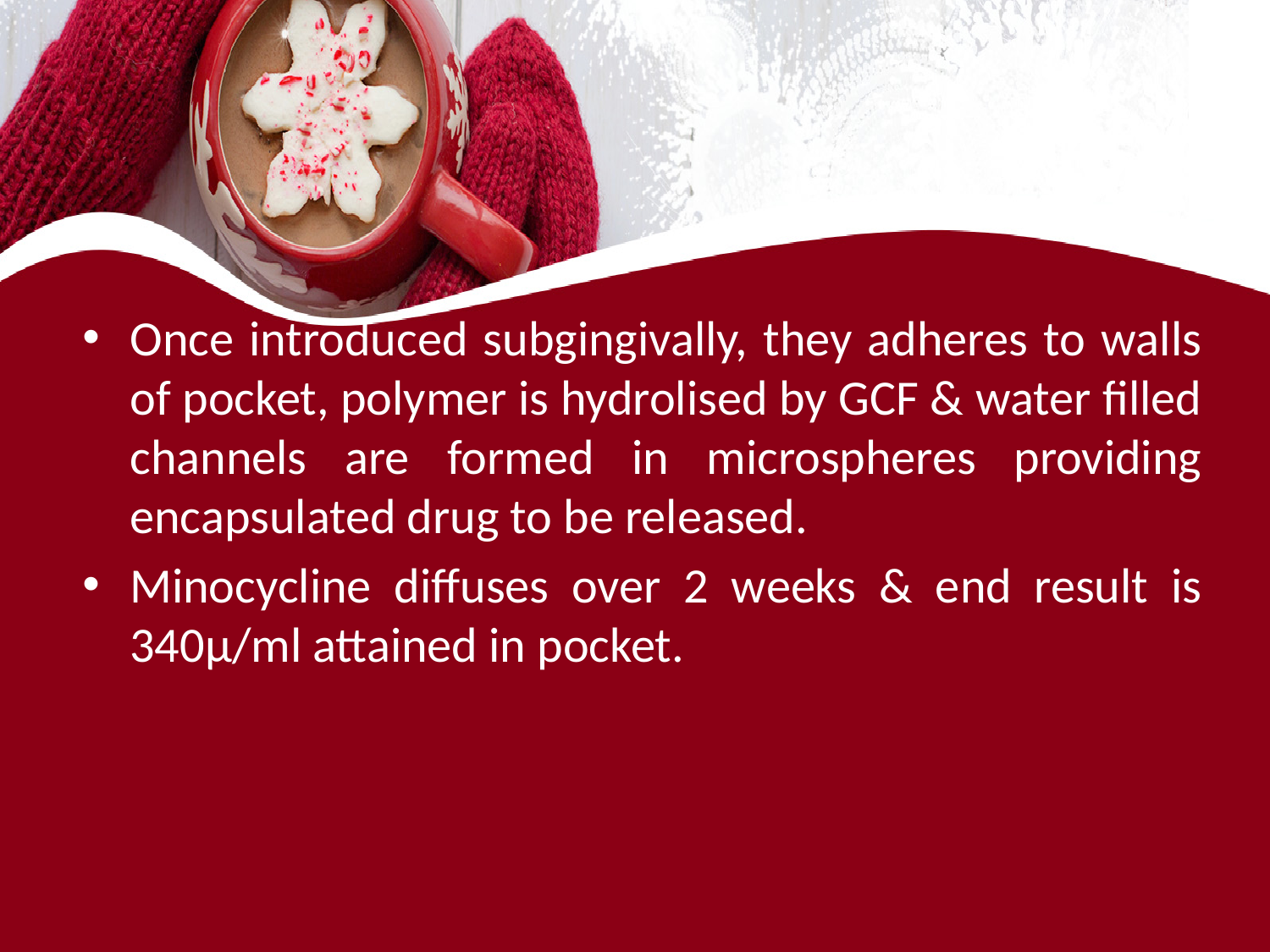

#
Once introduced subgingivally, they adheres to walls of pocket, polymer is hydrolised by GCF & water filled channels are formed in microspheres providing encapsulated drug to be released.
Minocycline diffuses over 2 weeks & end result is 340μ/ml attained in pocket.